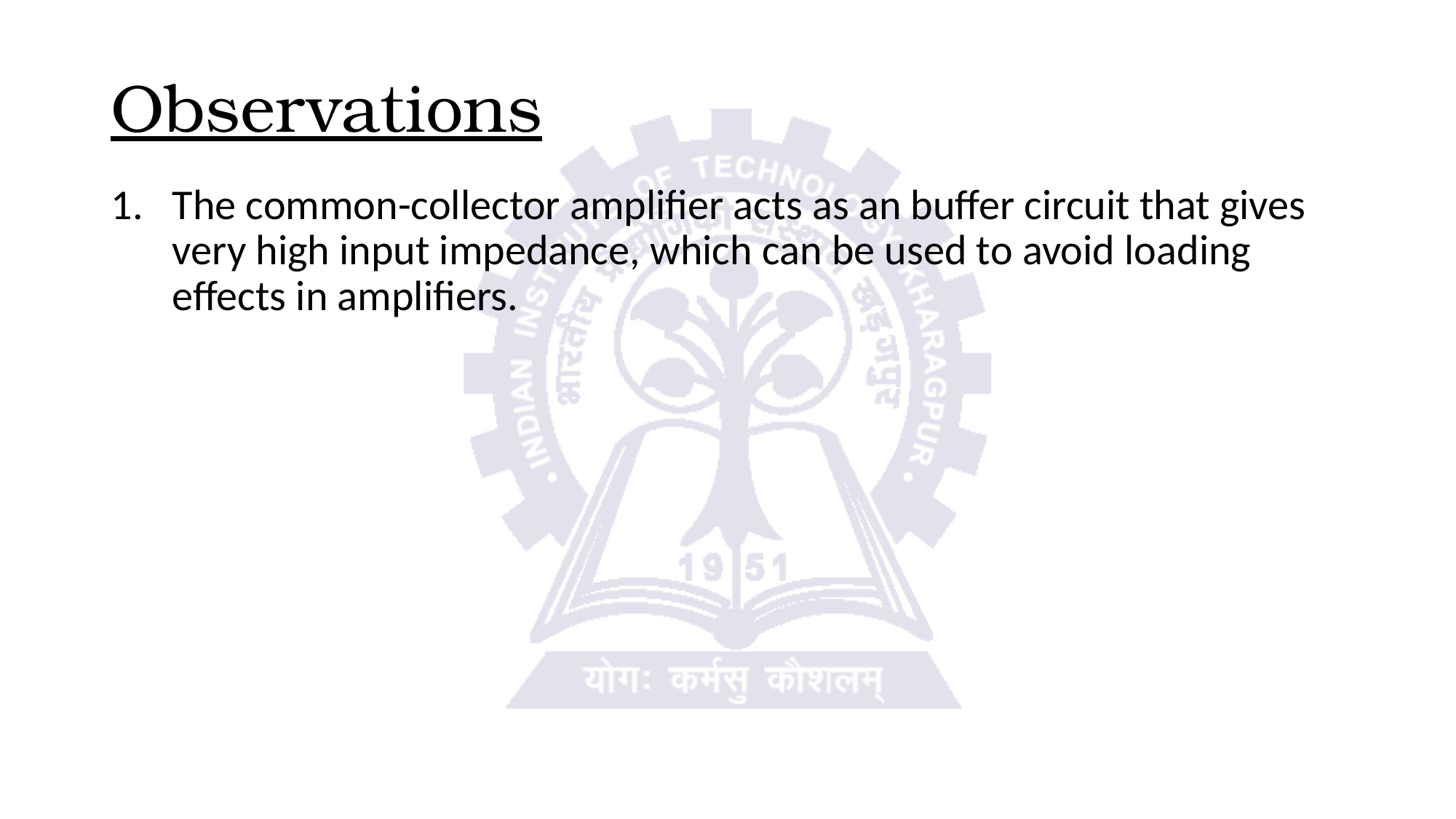

# Observations
The common-collector amplifier acts as an buffer circuit that gives very high input impedance, which can be used to avoid loading effects in amplifiers.